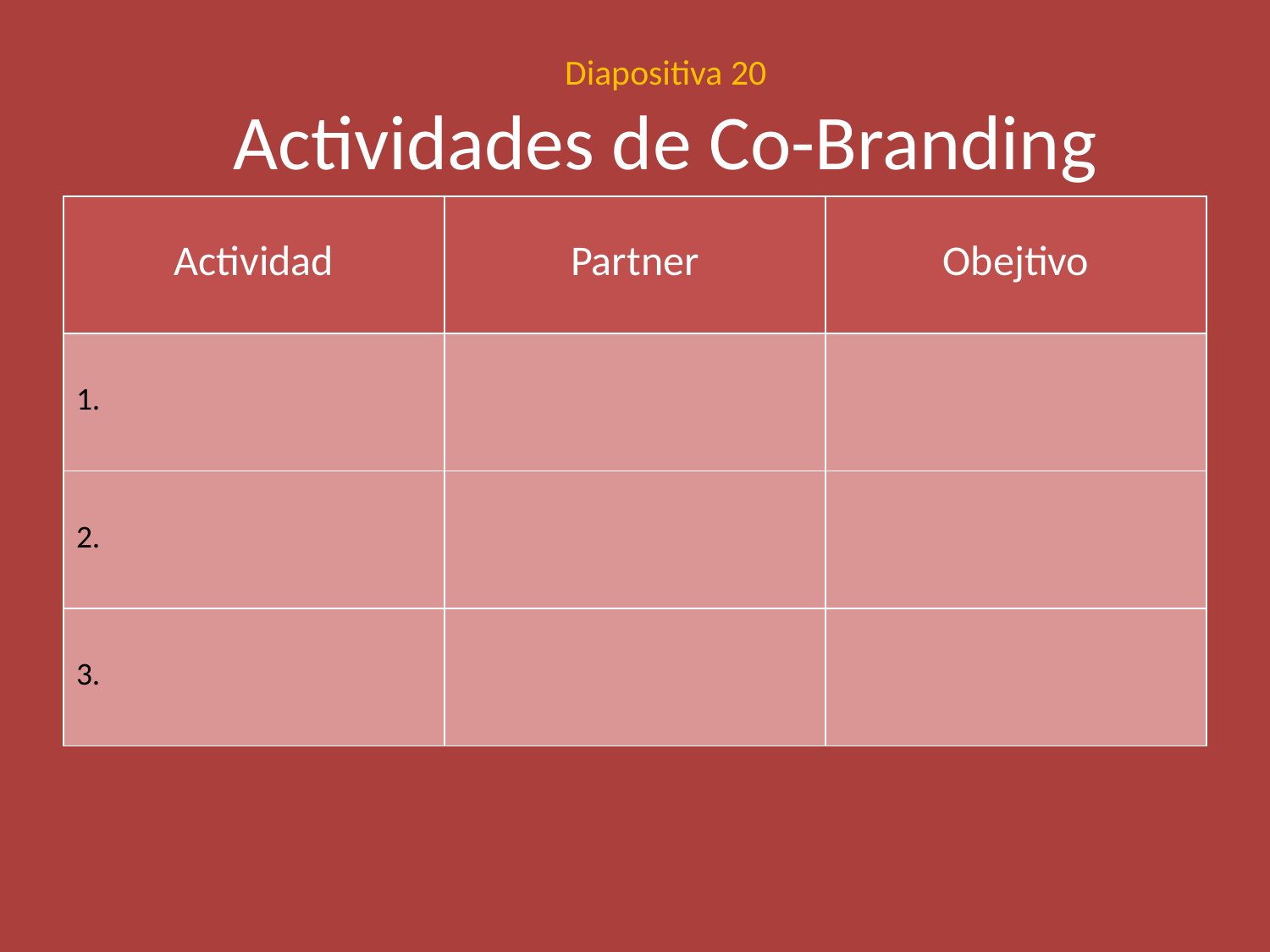

# Diapositiva 20 Actividades de Co-Branding
| Actividad | Partner | Obejtivo |
| --- | --- | --- |
| 1. |  |  |
| 2. |  |  |
| 3. |  |  |